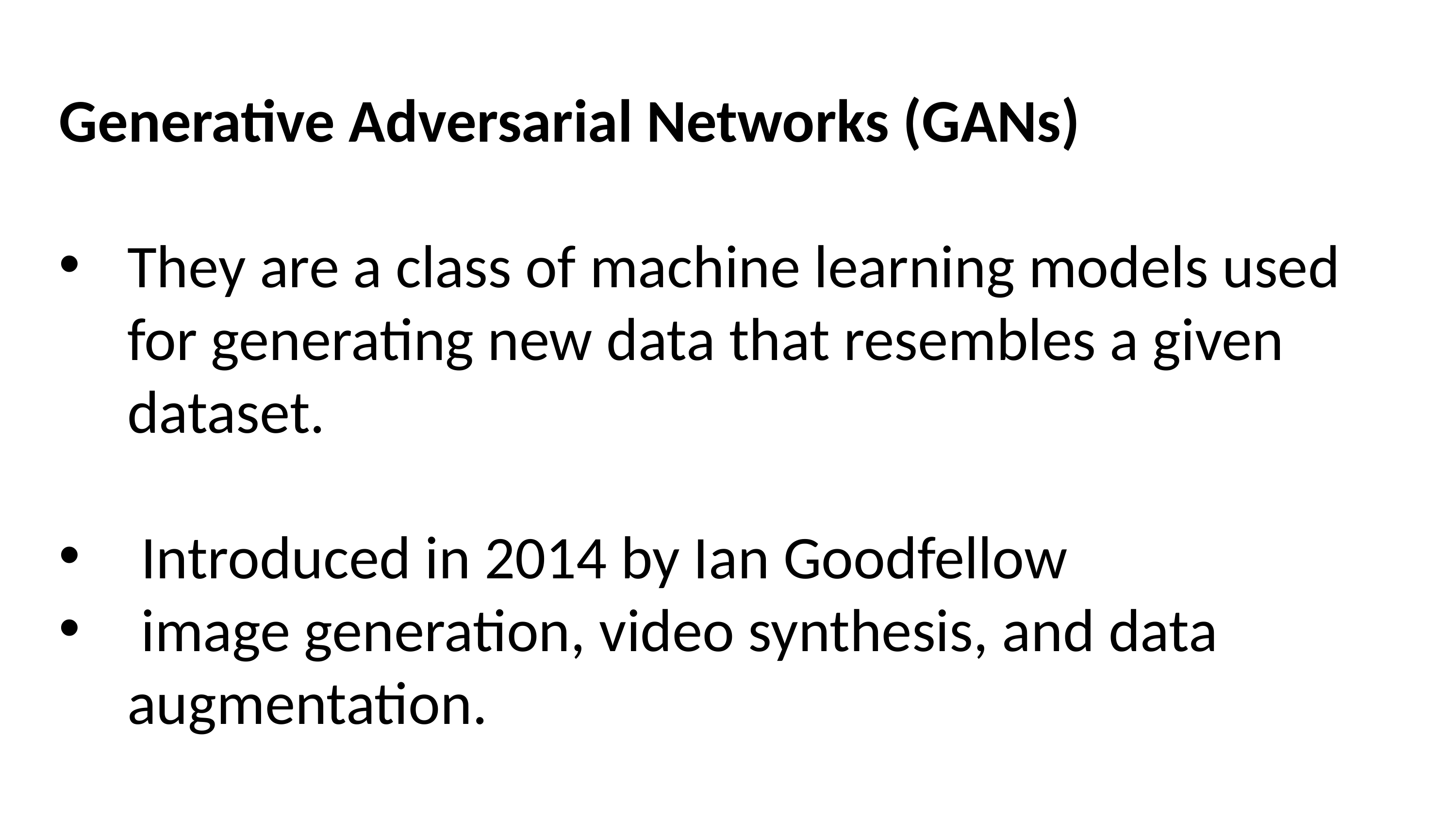

Generative Adversarial Networks (GANs)

They are a class of machine learning models used for generating new data that resembles a given dataset.

 Introduced in 2014 by Ian Goodfellow
 image generation, video synthesis, and data augmentation.

4
7.       Dicussion,Conclusion and Refrences